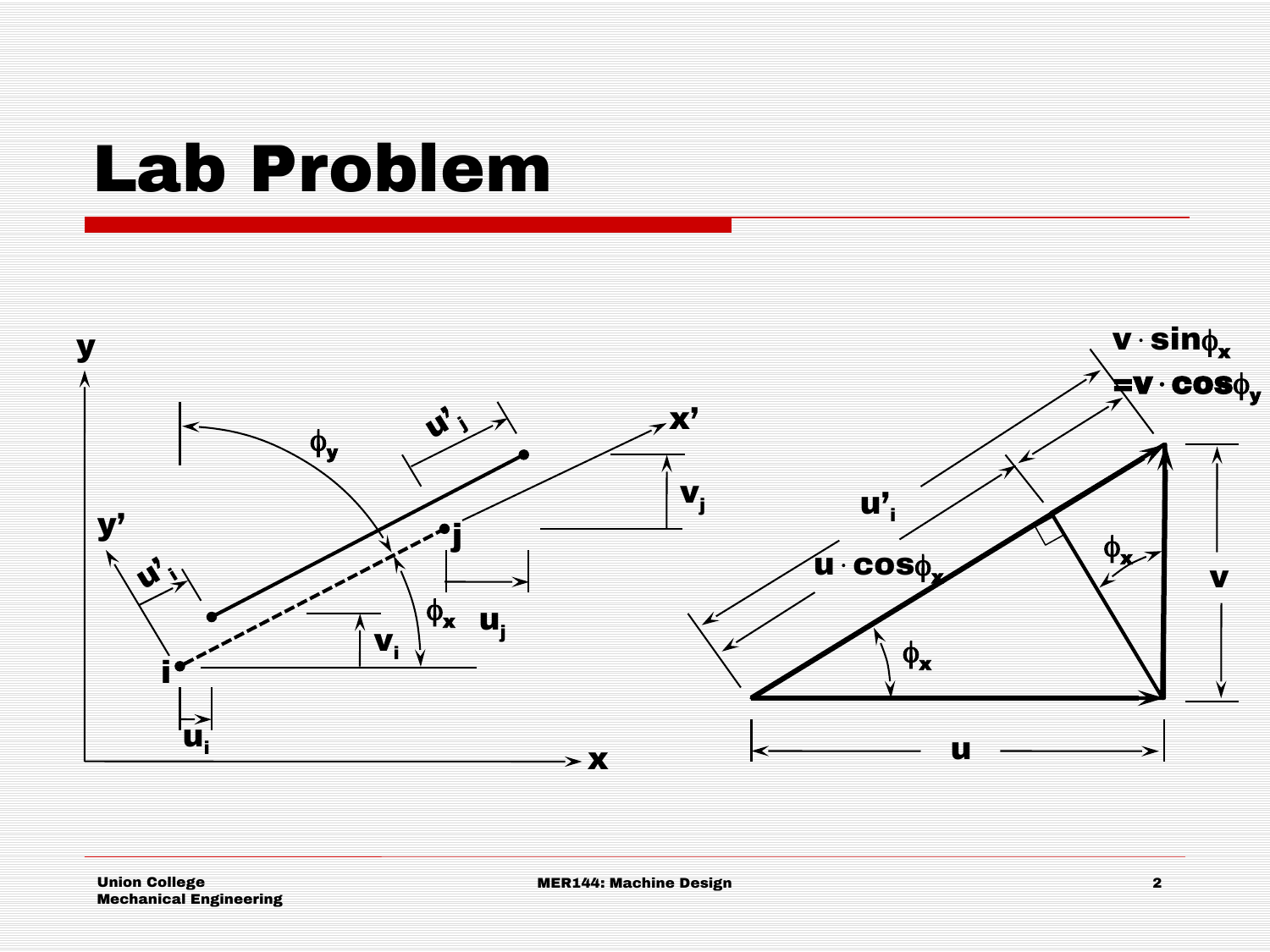

# Lab Problem
v⋅sinφx
=v⋅cosφy
y
x’
u’j
φy

vj
u’i
y’

j
φx

u⋅cosφx
u’i

v
φx
uj
vi
φx
i
ui
u
x
MER144: Machine Design
2